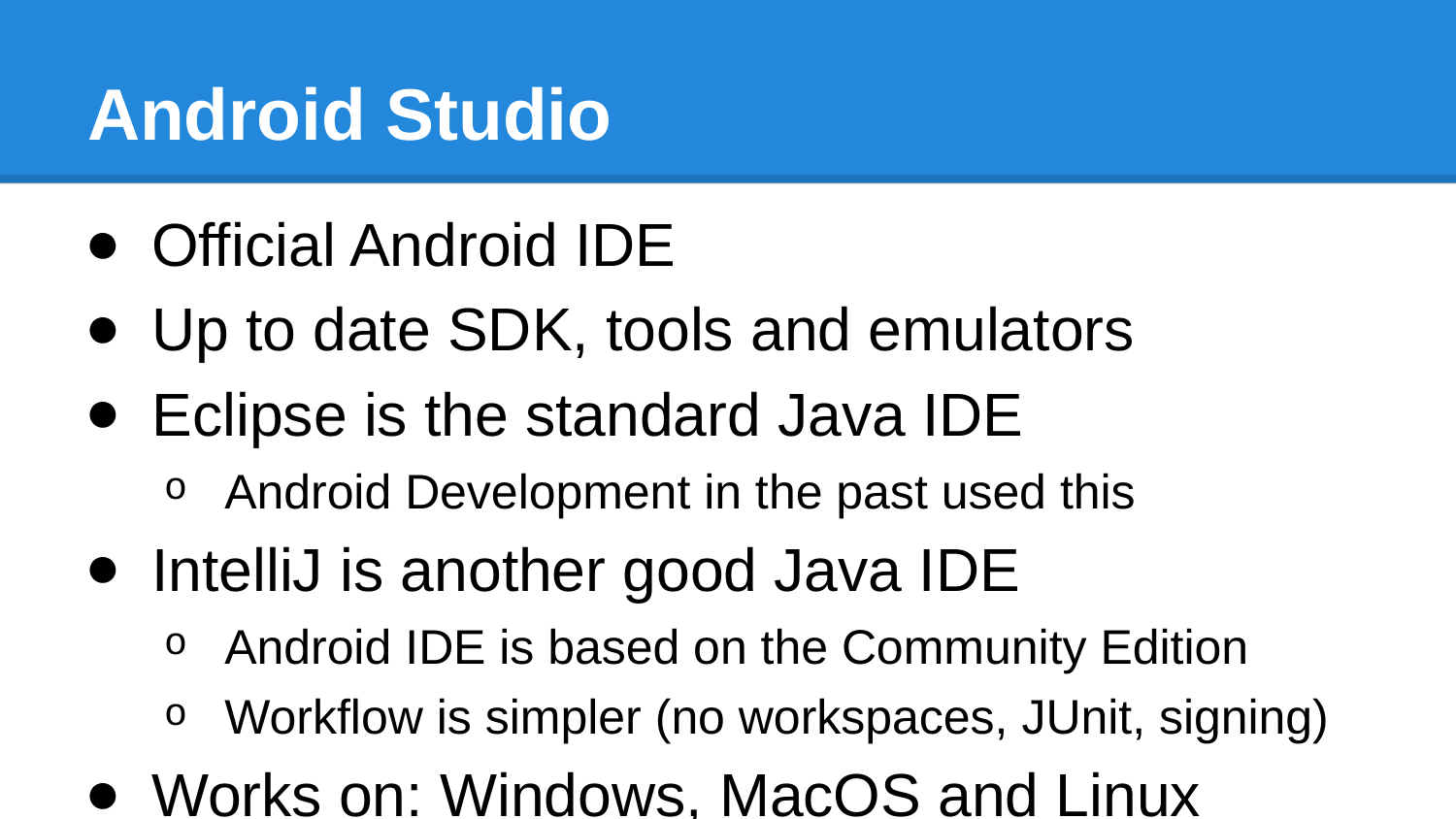

# Android Studio
Official Android IDE
Up to date SDK, tools and emulators
Eclipse is the standard Java IDE
Android Development in the past used this
IntelliJ is another good Java IDE
Android IDE is based on the Community Edition
Workflow is simpler (no workspaces, JUnit, signing)
Works on: Windows, MacOS and Linux